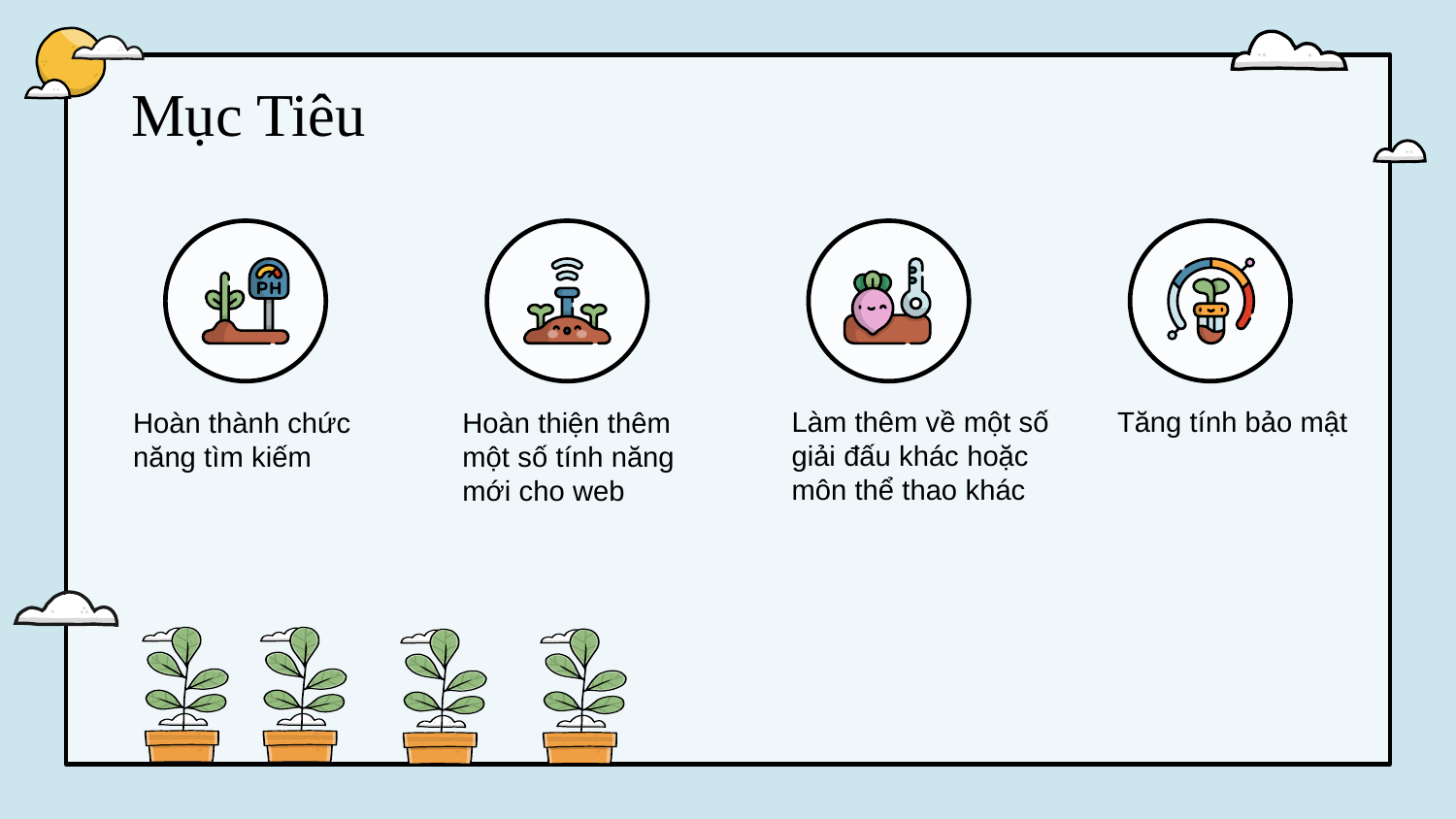

Mục Tiêu

Làm thêm về một số giải đấu khác hoặc môn thể thao khác
Tăng tính bảo mật
Hoàn thành chức năng tìm kiếm
Hoàn thiện thêm một số tính năng mới cho web